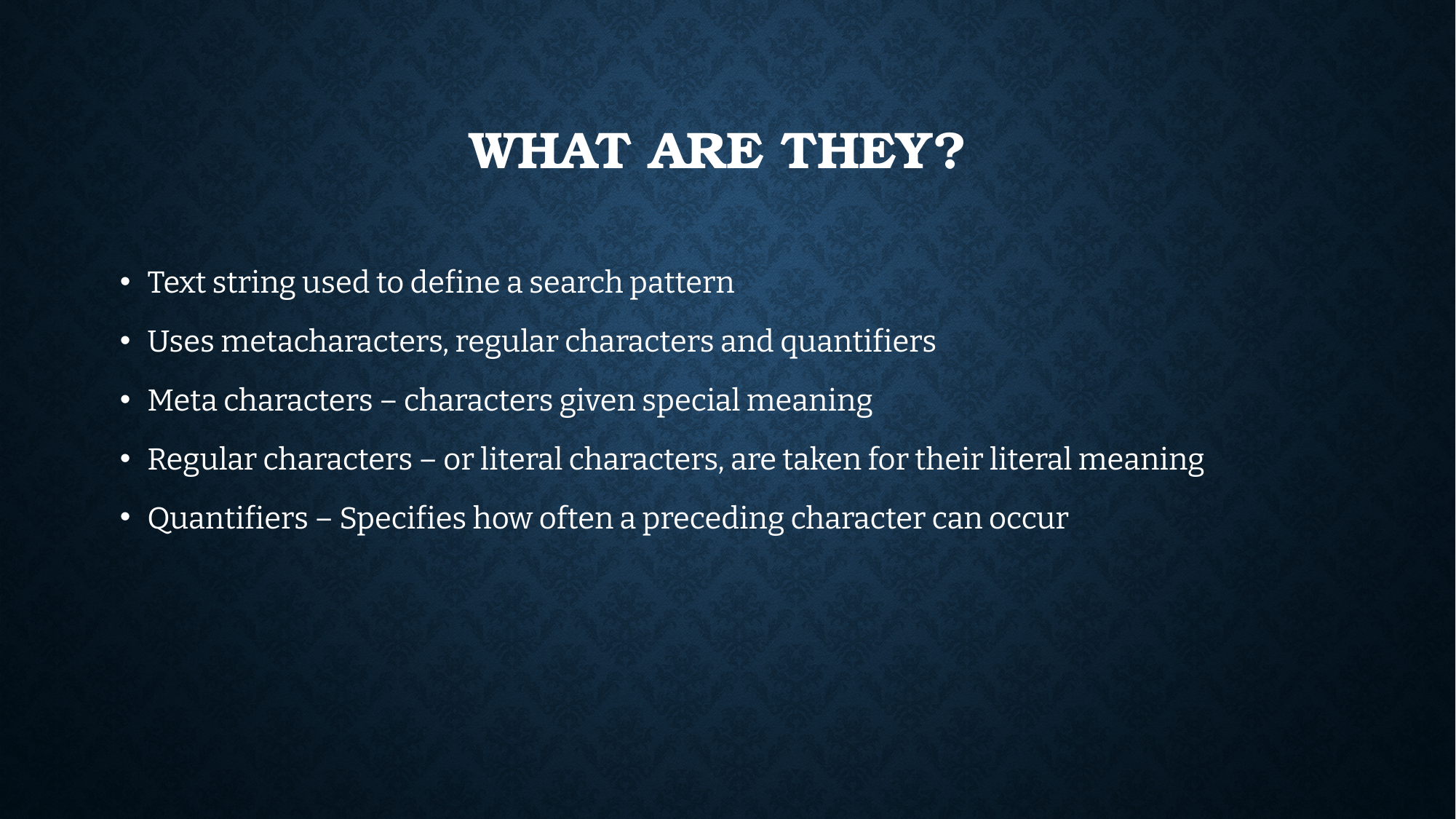

# What are they?
Text string used to define a search pattern
Uses metacharacters, regular characters and quantifiers
Meta characters – characters given special meaning
Regular characters – or literal characters, are taken for their literal meaning
Quantifiers – Specifies how often a preceding character can occur